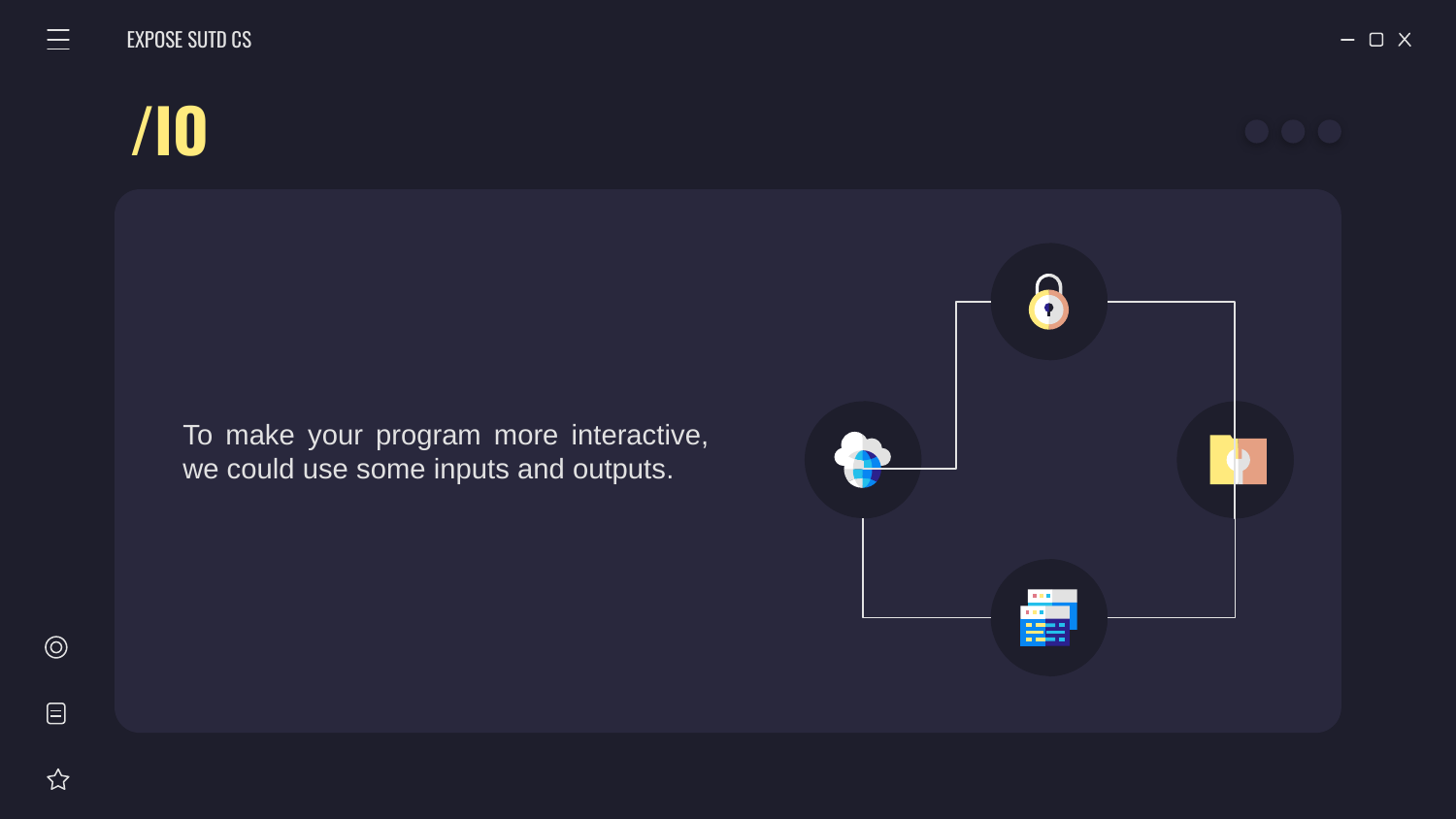

EXPOSE SUTD CS

# /IO

To make your program more interactive, we could use some inputs and outputs.